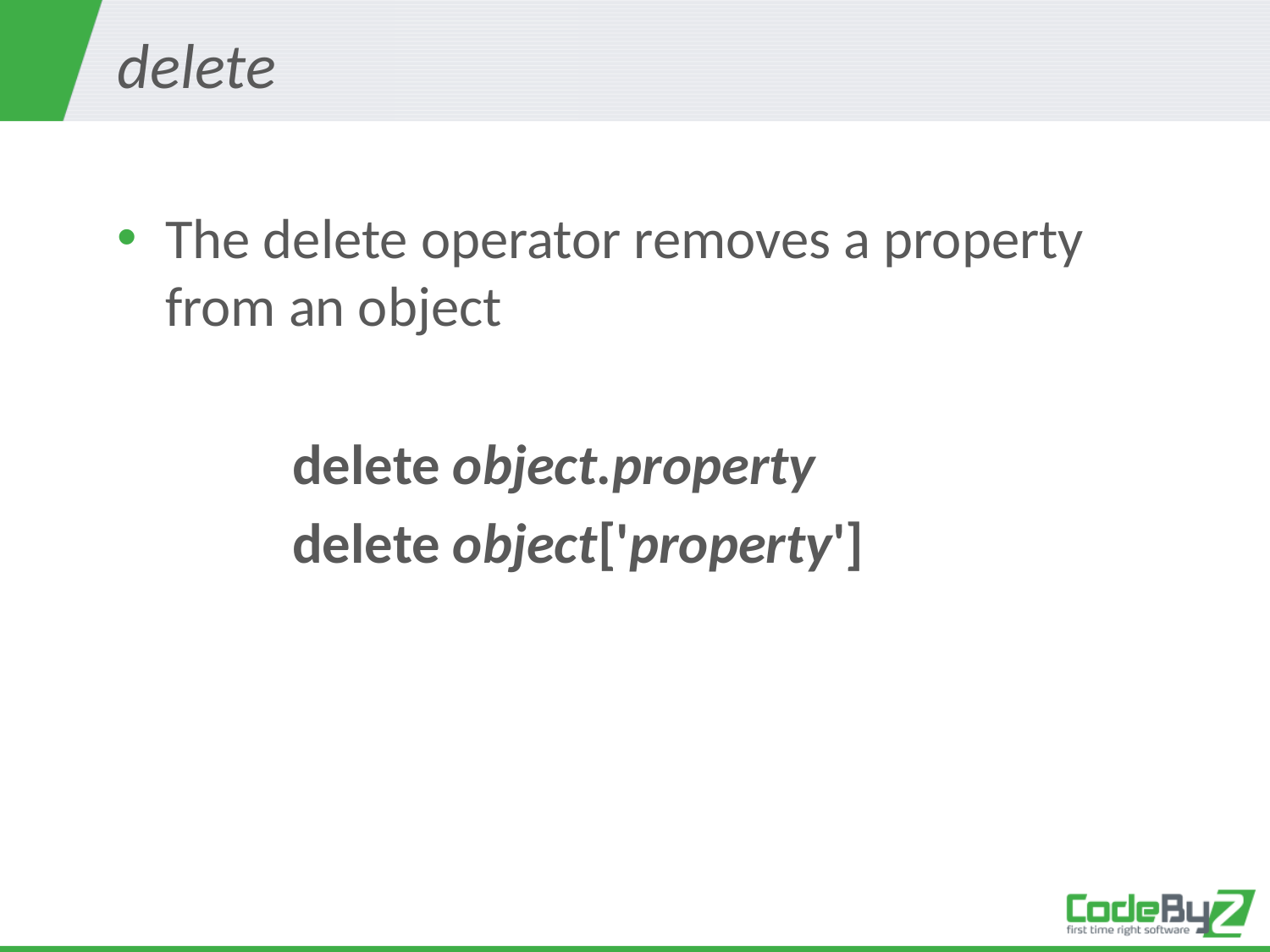

# delete
The delete operator removes a property from an object

		delete object.property
		delete object['property']